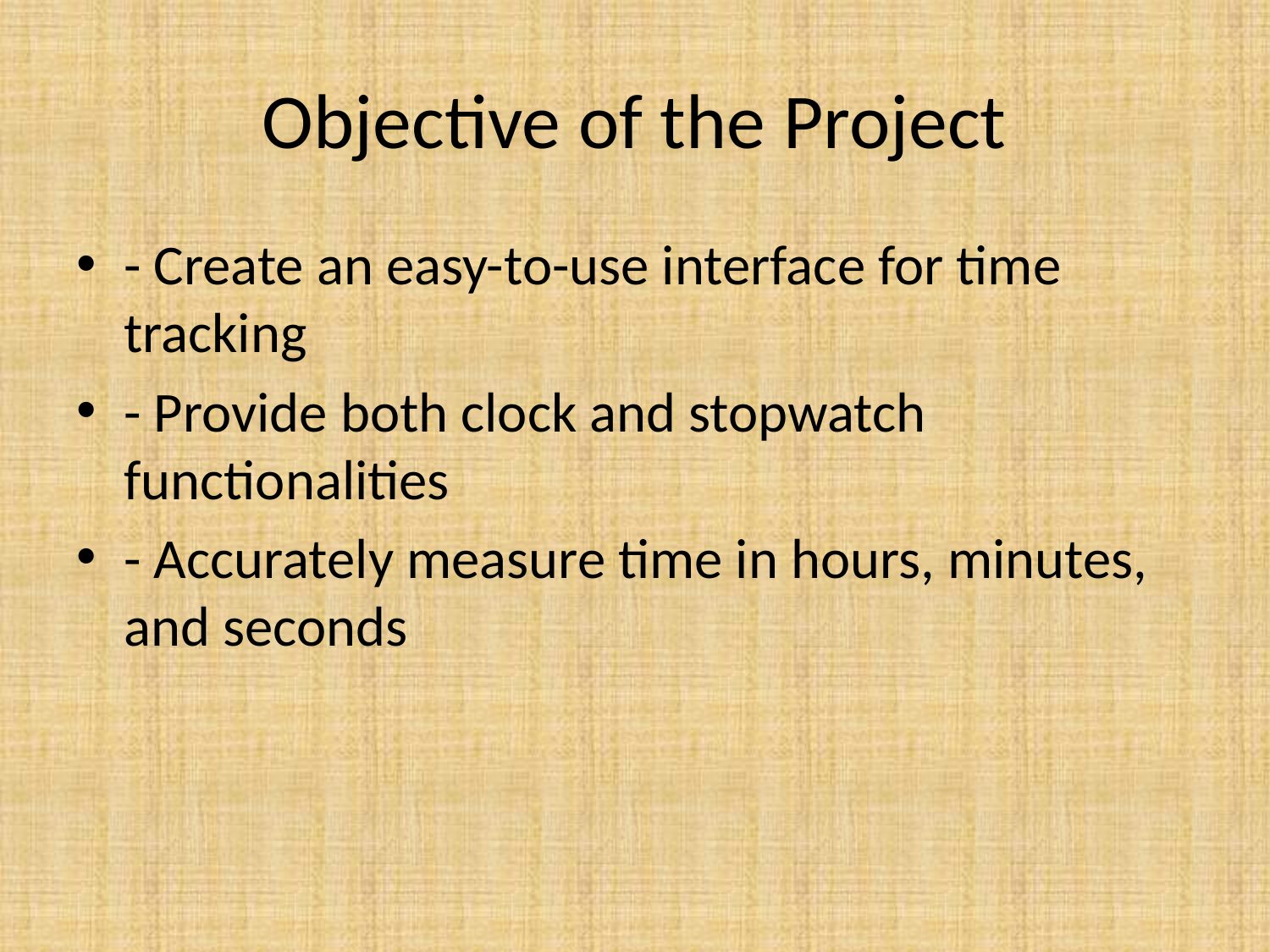

# Objective of the Project
- Create an easy-to-use interface for time tracking
- Provide both clock and stopwatch functionalities
- Accurately measure time in hours, minutes, and seconds